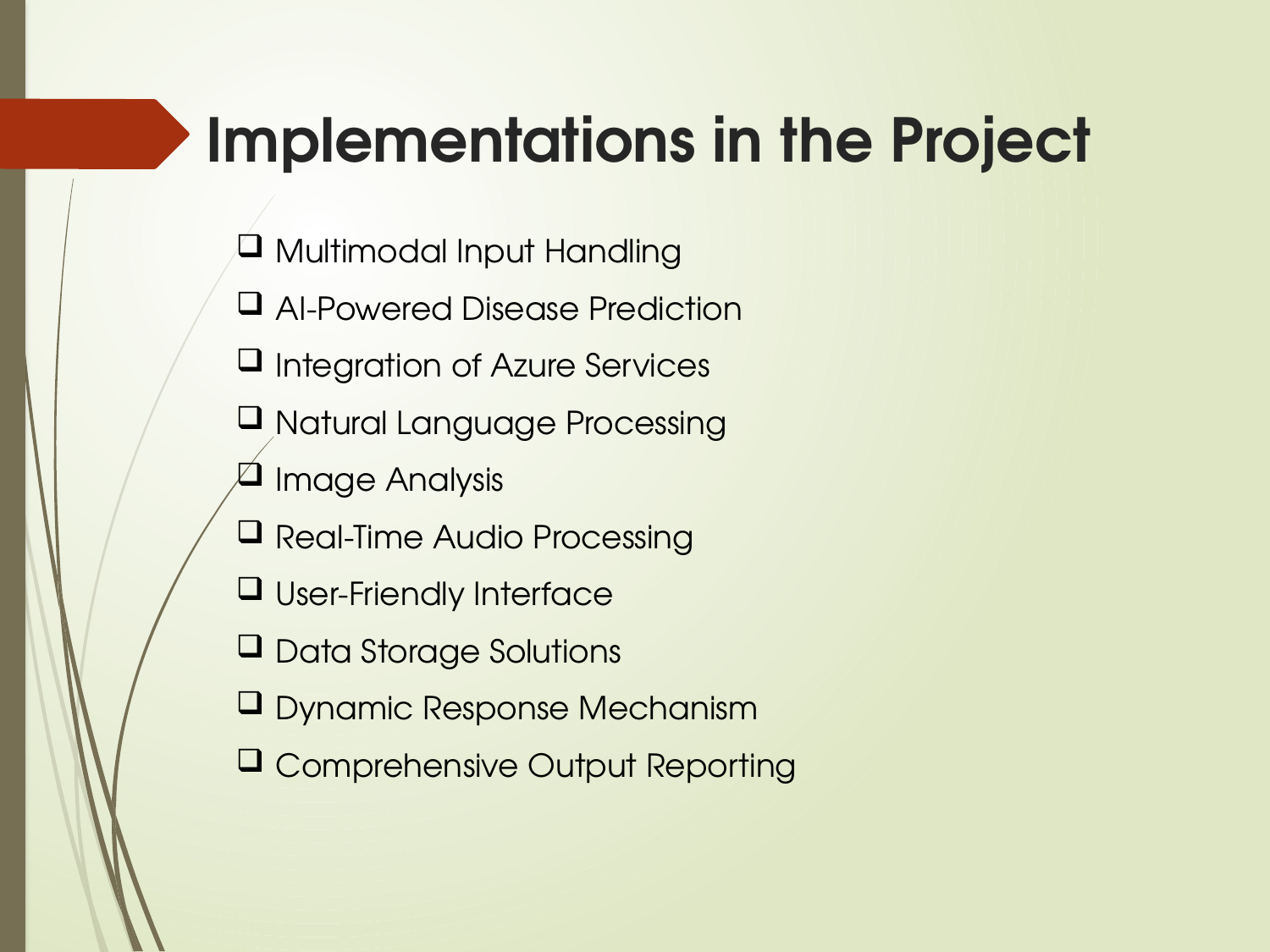

# Implementations in the Project
Multimodal Input Handling
AI-Powered Disease Prediction
Integration of Azure Services
Natural Language Processing
Image Analysis
Real-Time Audio Processing
User-Friendly Interface
Data Storage Solutions
Dynamic Response Mechanism
Comprehensive Output Reporting